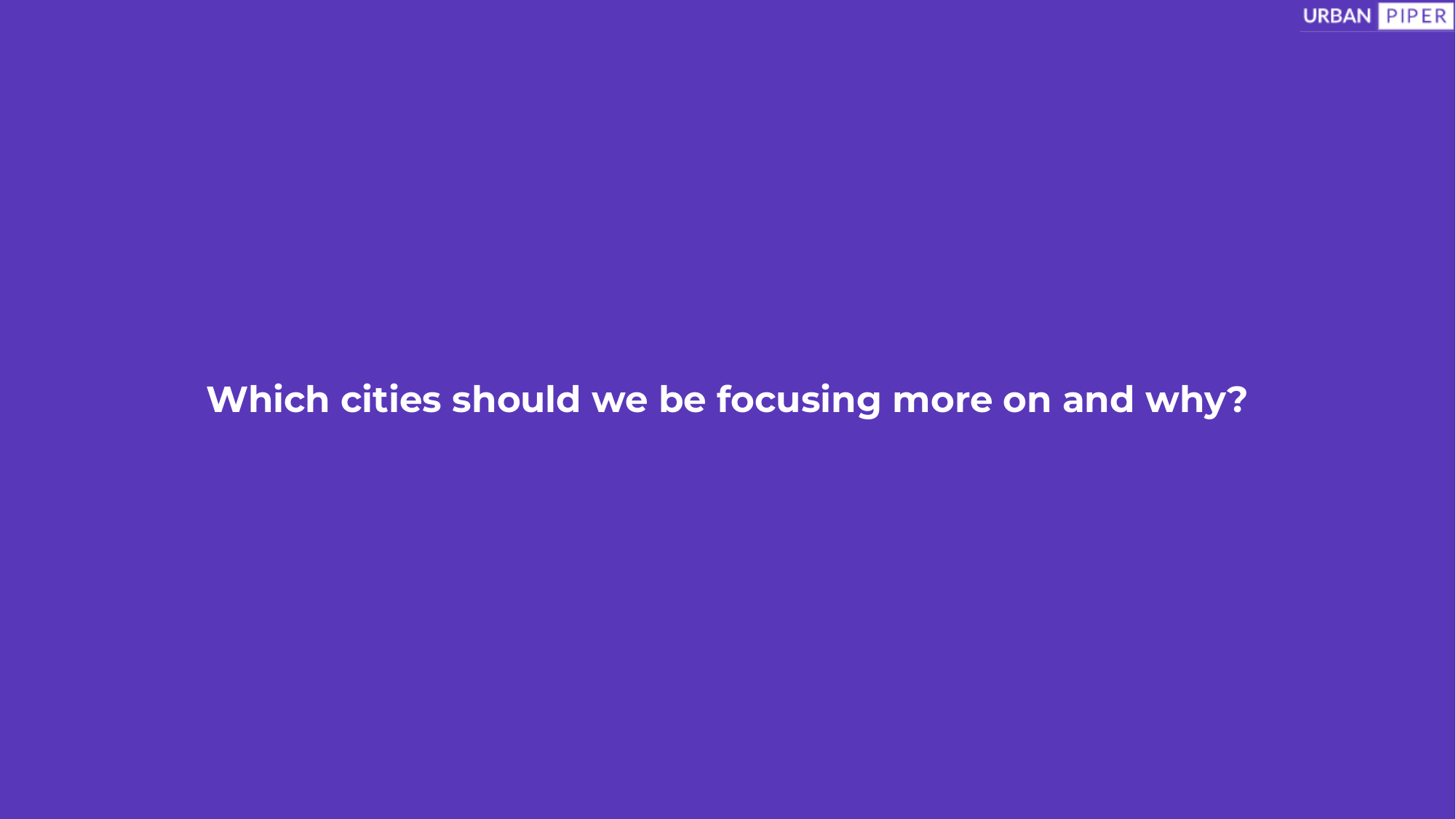

Which cities should we be focusing more on and why?